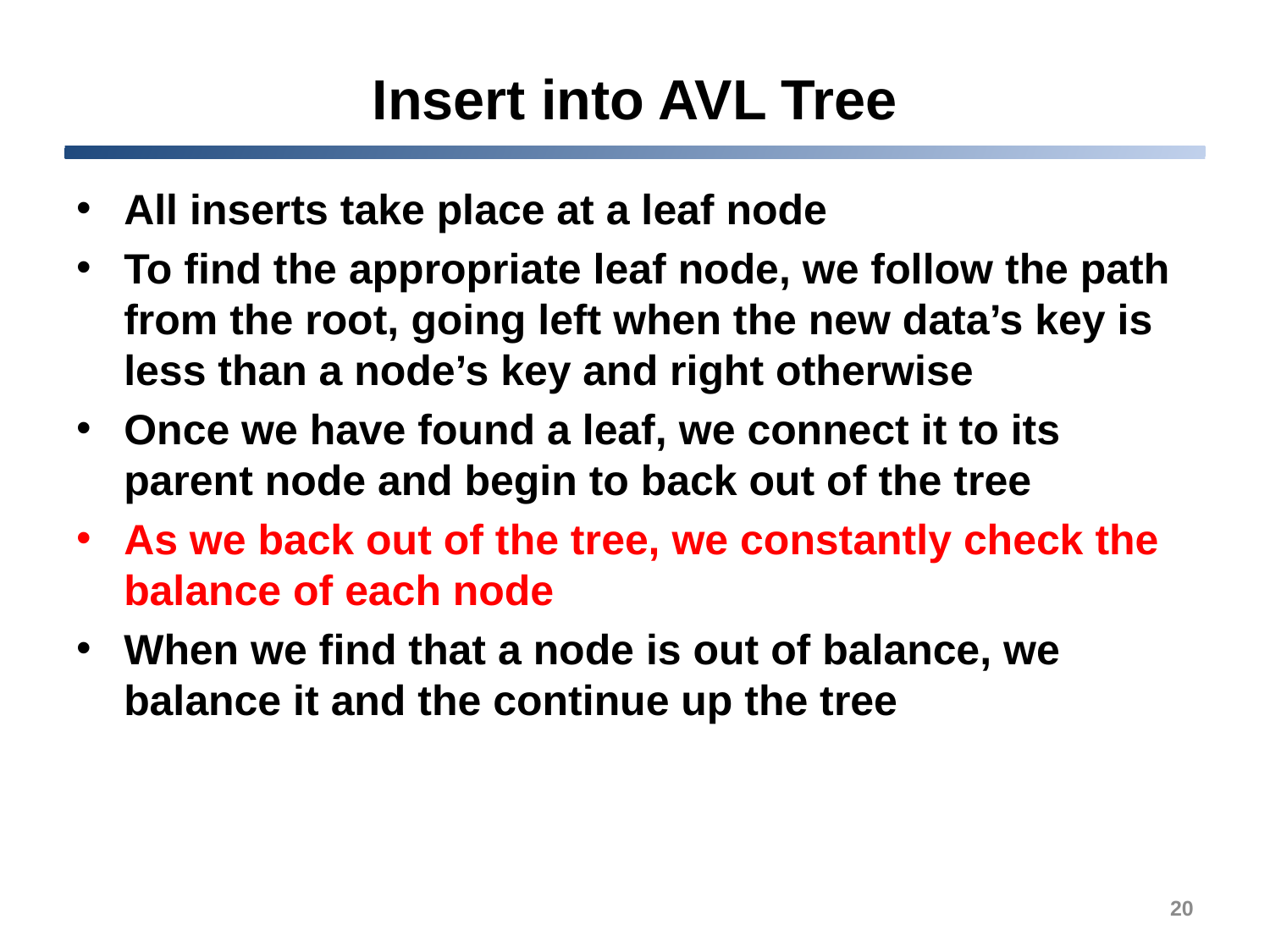

# Insert into AVL Tree
All inserts take place at a leaf node
To find the appropriate leaf node, we follow the path from the root, going left when the new data’s key is less than a node’s key and right otherwise
Once we have found a leaf, we connect it to its parent node and begin to back out of the tree
As we back out of the tree, we constantly check the balance of each node
When we find that a node is out of balance, we balance it and the continue up the tree
20